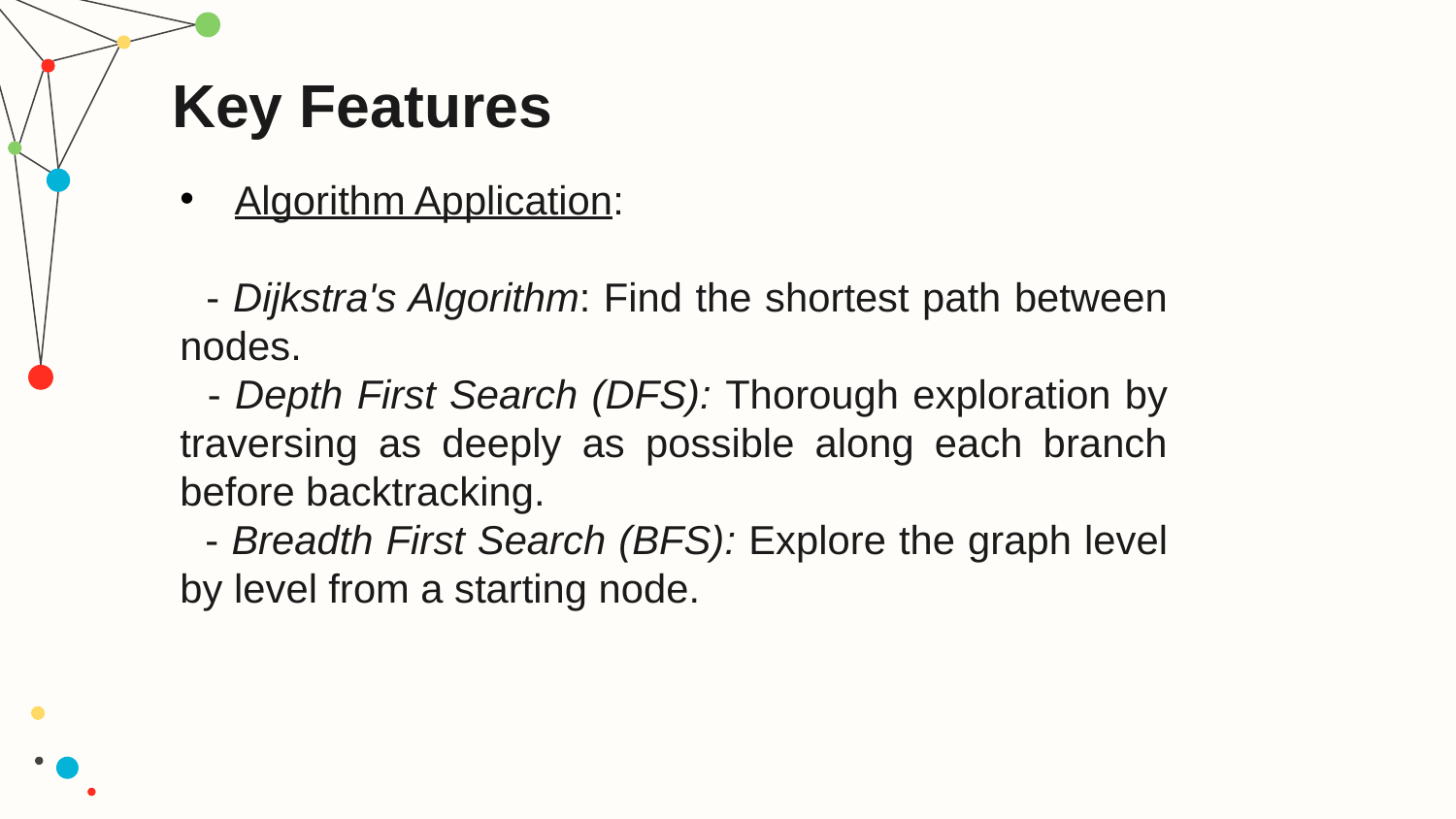

Key Features
Algorithm Application:

  - Dijkstra's Algorithm: Find the shortest path between nodes.
  - Depth First Search (DFS): Thorough exploration by traversing as deeply as possible along each branch before backtracking.
  - Breadth First Search (BFS): Explore the graph level by level from a starting node.